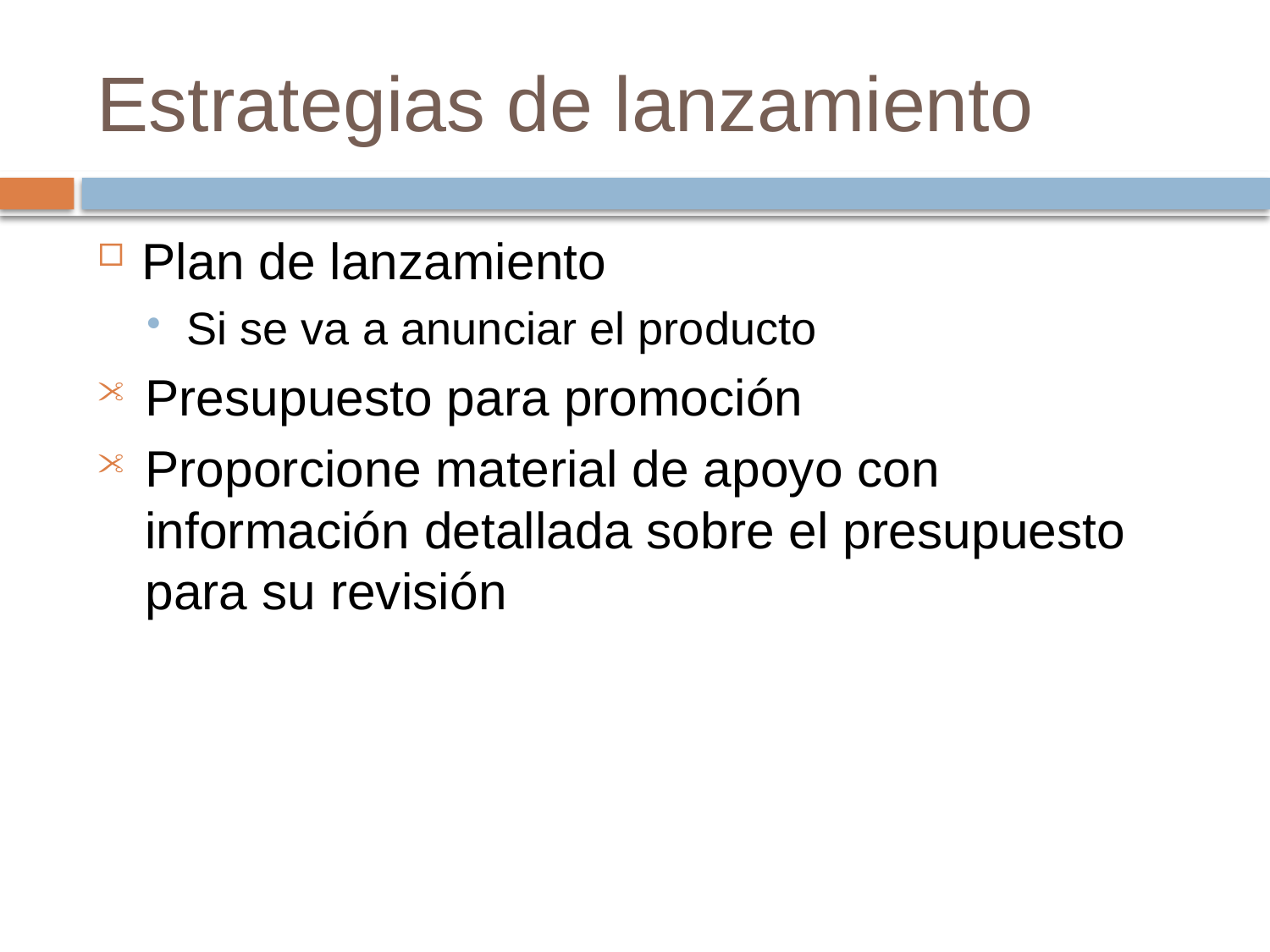

# Estrategias de lanzamiento
Plan de lanzamiento
Si se va a anunciar el producto
Presupuesto para promoción
Proporcione material de apoyo con información detallada sobre el presupuesto para su revisión